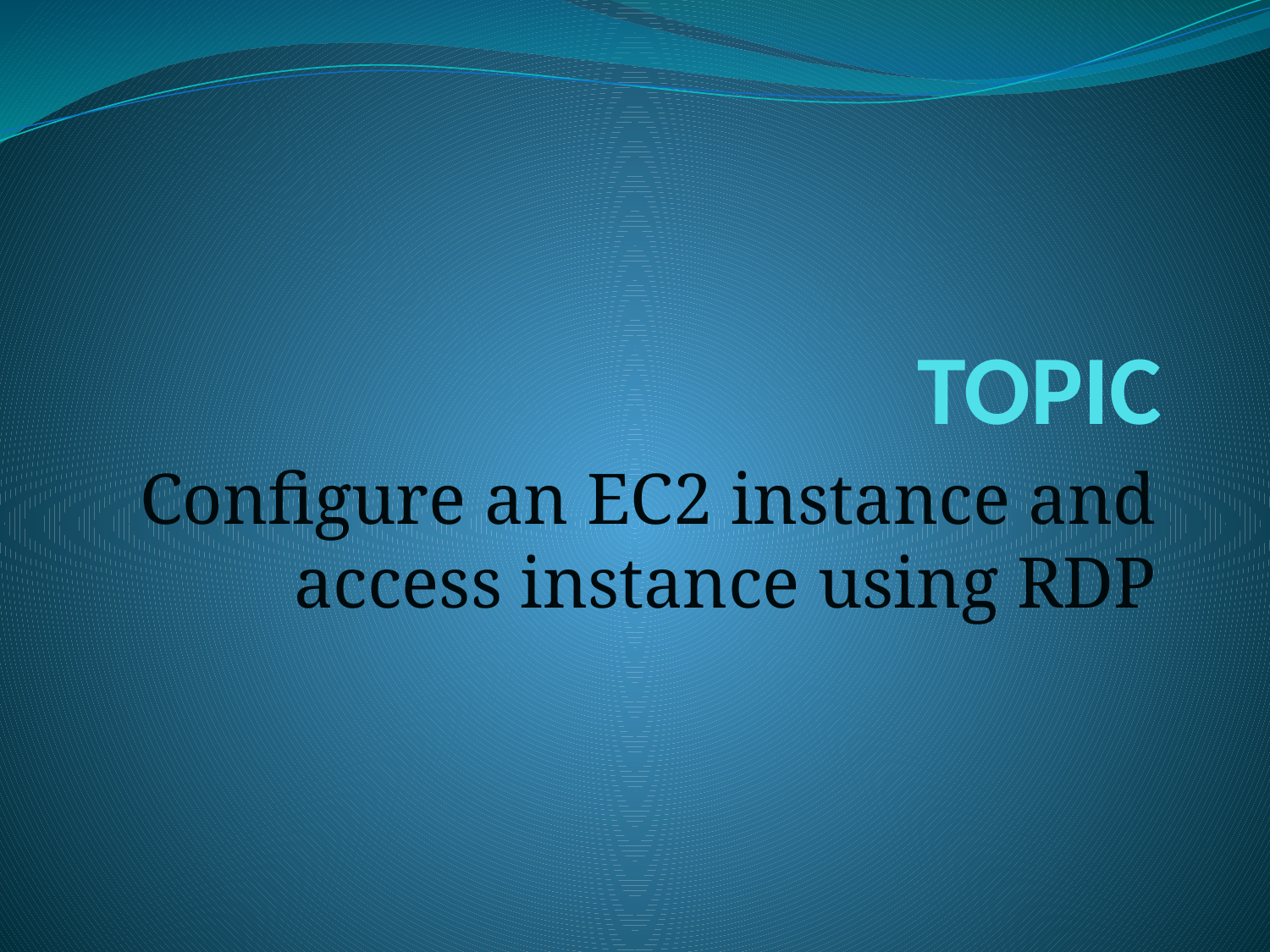

# TOPIC
 Configure an EC2 instance and access instance using RDP